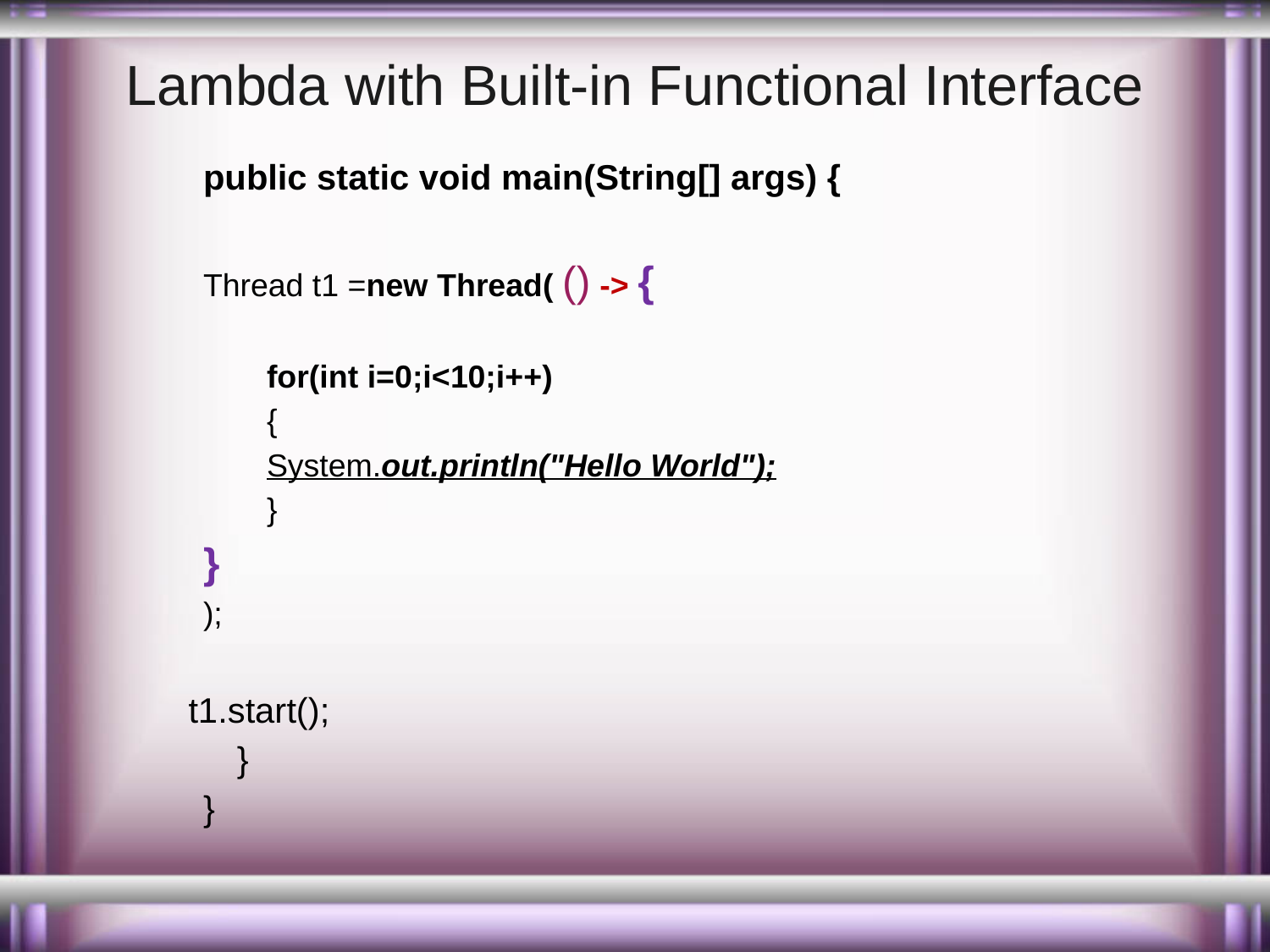

# Lambda with Built-in Functional Interface
public static void main(String[] args) {

Thread t1 =new Thread( () -> {

for(int i=0;i<10;i++)
{
System.out.println("Hello World");
}
}
);

     t1.start();
          }
}